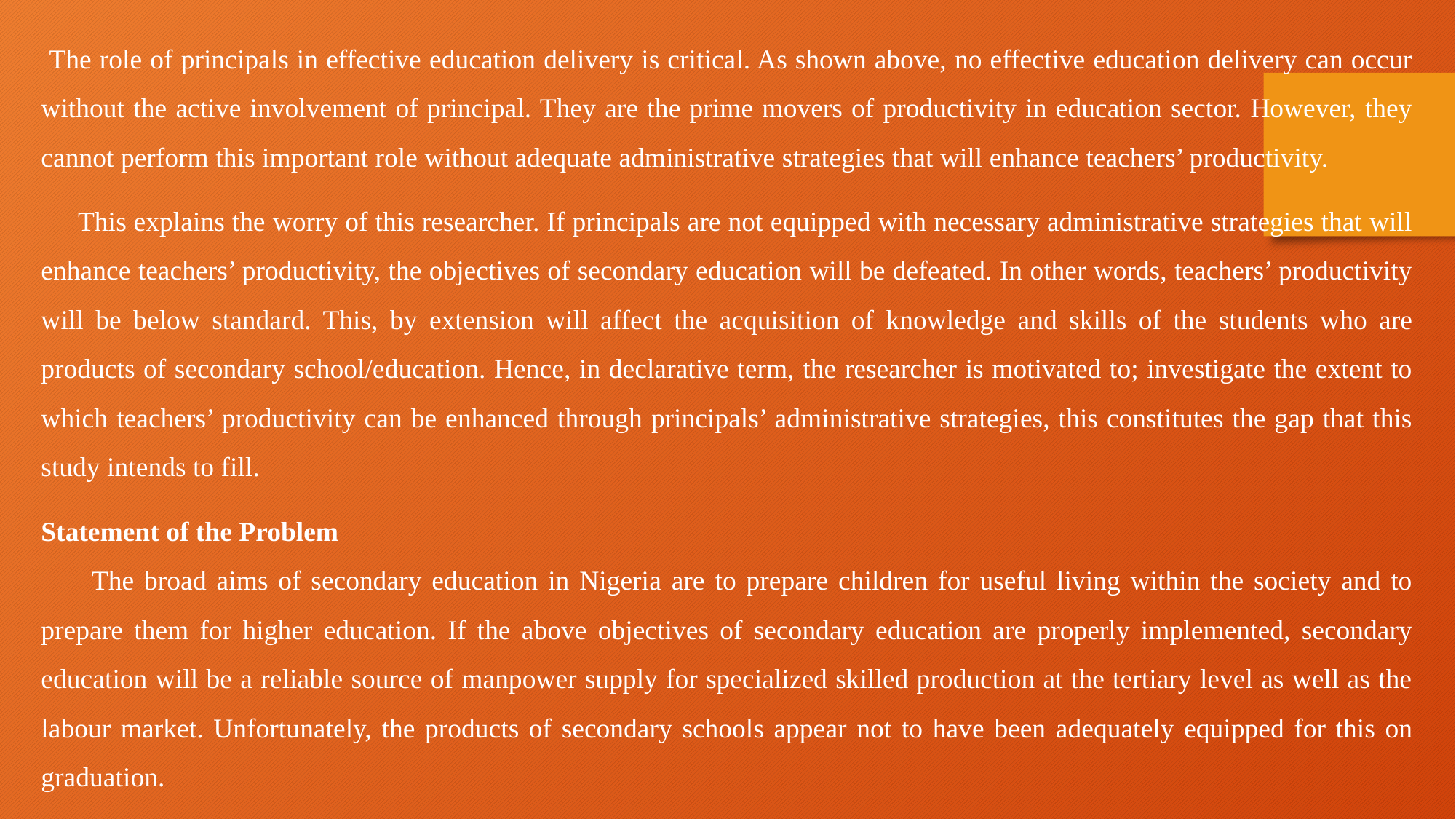

The role of principals in effective education delivery is critical. As shown above, no effective education delivery can occur without the active involvement of principal. They are the prime movers of productivity in education sector. However, they cannot perform this important role without adequate administrative strategies that will enhance teachers’ productivity.
     This explains the worry of this researcher. If principals are not equipped with necessary administrative strategies that will enhance teachers’ productivity, the objectives of secondary education will be defeated. In other words, teachers’ productivity will be below standard. This, by extension will affect the acquisition of knowledge and skills of the students who are products of secondary school/education. Hence, in declarative term, the researcher is motivated to; investigate the extent to which teachers’ productivity can be enhanced through principals’ administrative strategies, this constitutes the gap that this study intends to fill.
Statement of the Problem
     The broad aims of secondary education in Nigeria are to prepare children for useful living within the society and to prepare them for higher education. If the above objectives of secondary education are properly implemented, secondary education will be a reliable source of manpower supply for specialized skilled production at the tertiary level as well as the labour market. Unfortunately, the products of secondary schools appear not to have been adequately equipped for this on graduation.